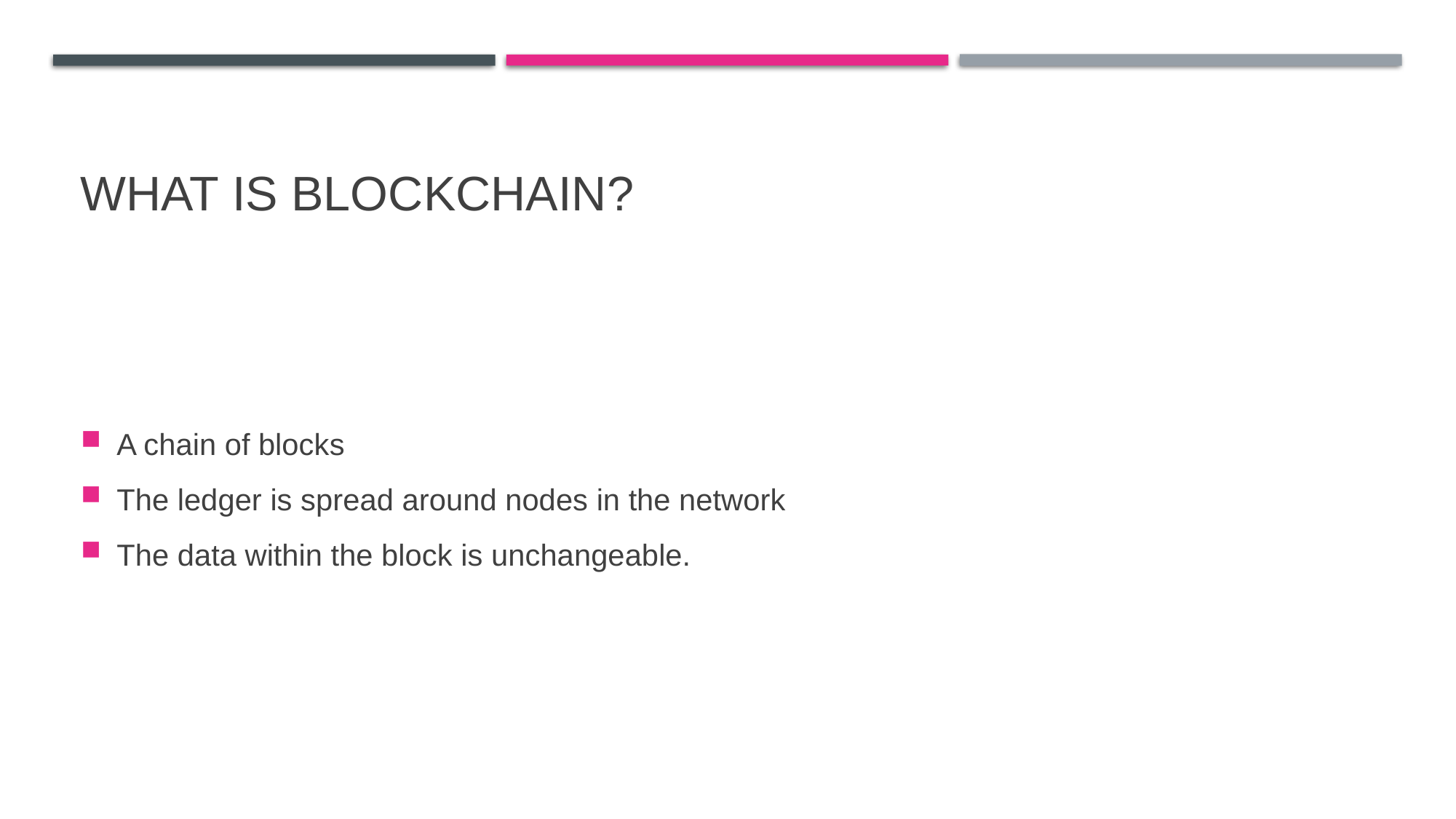

# What is blockchain?
A chain of blocks
The ledger is spread around nodes in the network
The data within the block is unchangeable.